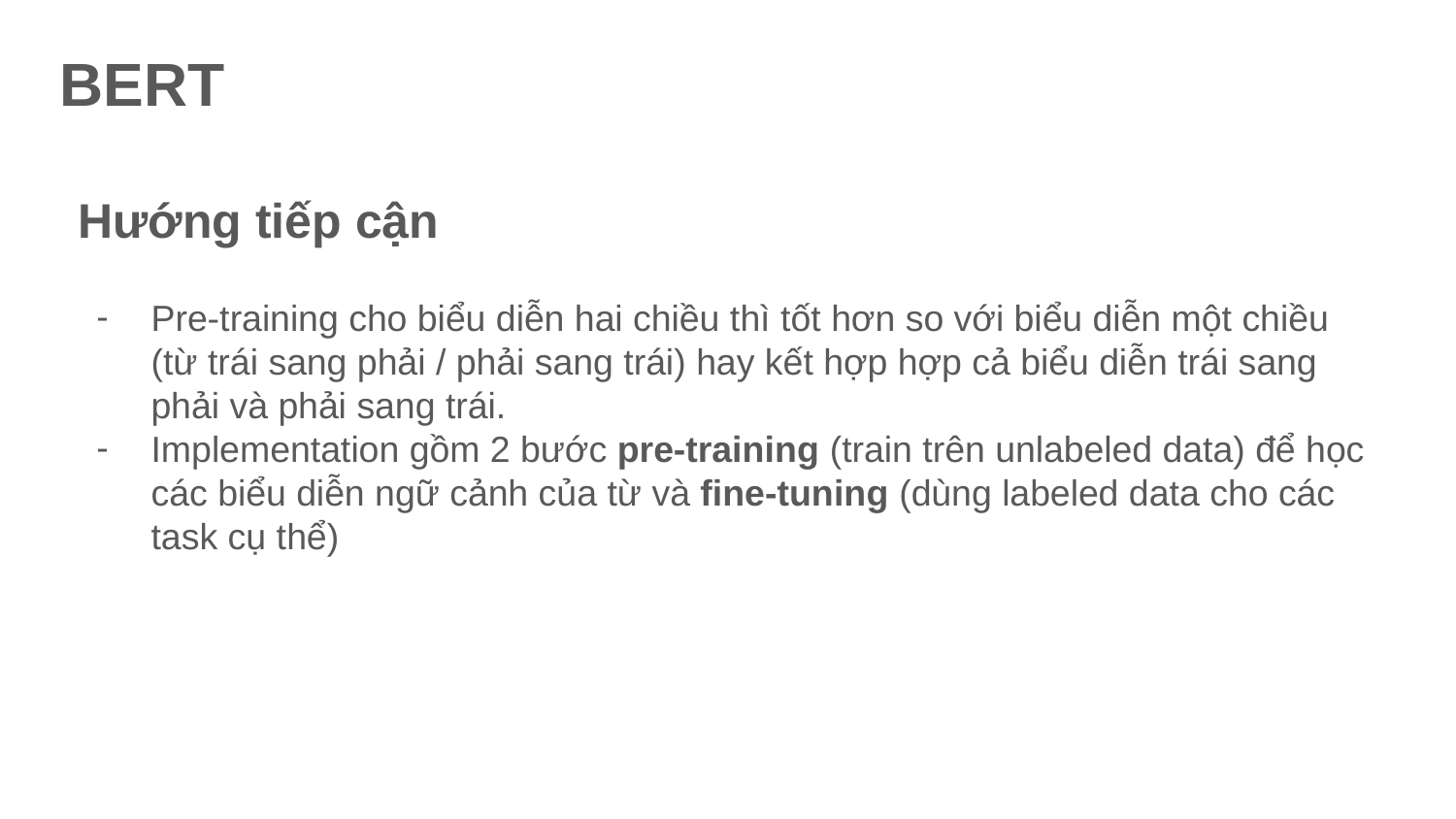

BERT
Hướng tiếp cận

Pre-training cho biểu diễn hai chiều thì tốt hơn so với biểu diễn một chiều (từ trái sang phải / phải sang trái) hay kết hợp hợp cả biểu diễn trái sang phải và phải sang trái.
Implementation gồm 2 bước pre-training (train trên unlabeled data) để học các biểu diễn ngữ cảnh của từ và fine-tuning (dùng labeled data cho các task cụ thể)